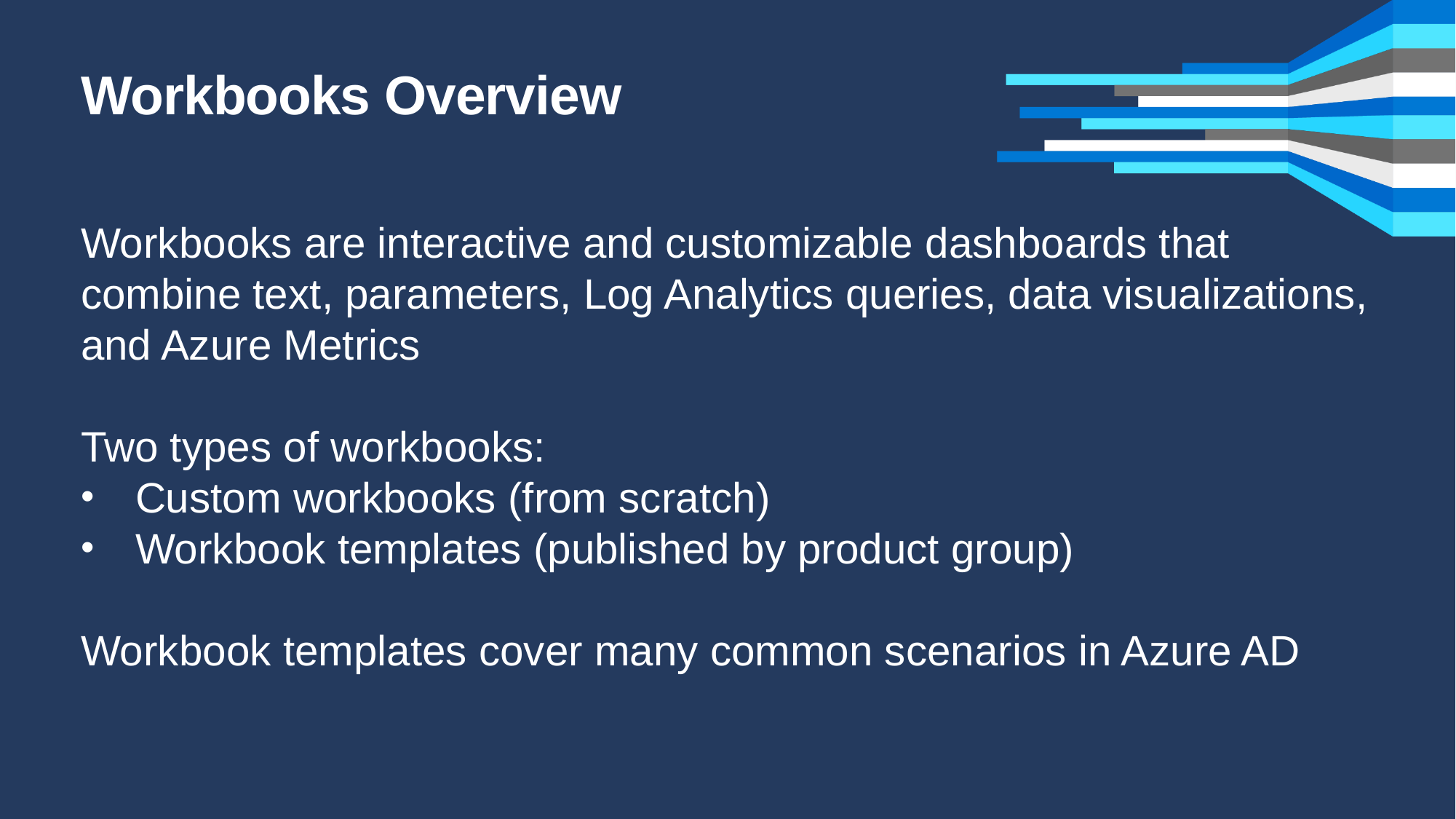

# Workbooks Overview
Workbooks are interactive and customizable dashboards that combine text, parameters, Log Analytics queries, data visualizations, and Azure Metrics

Two types of workbooks:
Custom workbooks (from scratch)
Workbook templates (published by product group)

Workbook templates cover many common scenarios in Azure AD